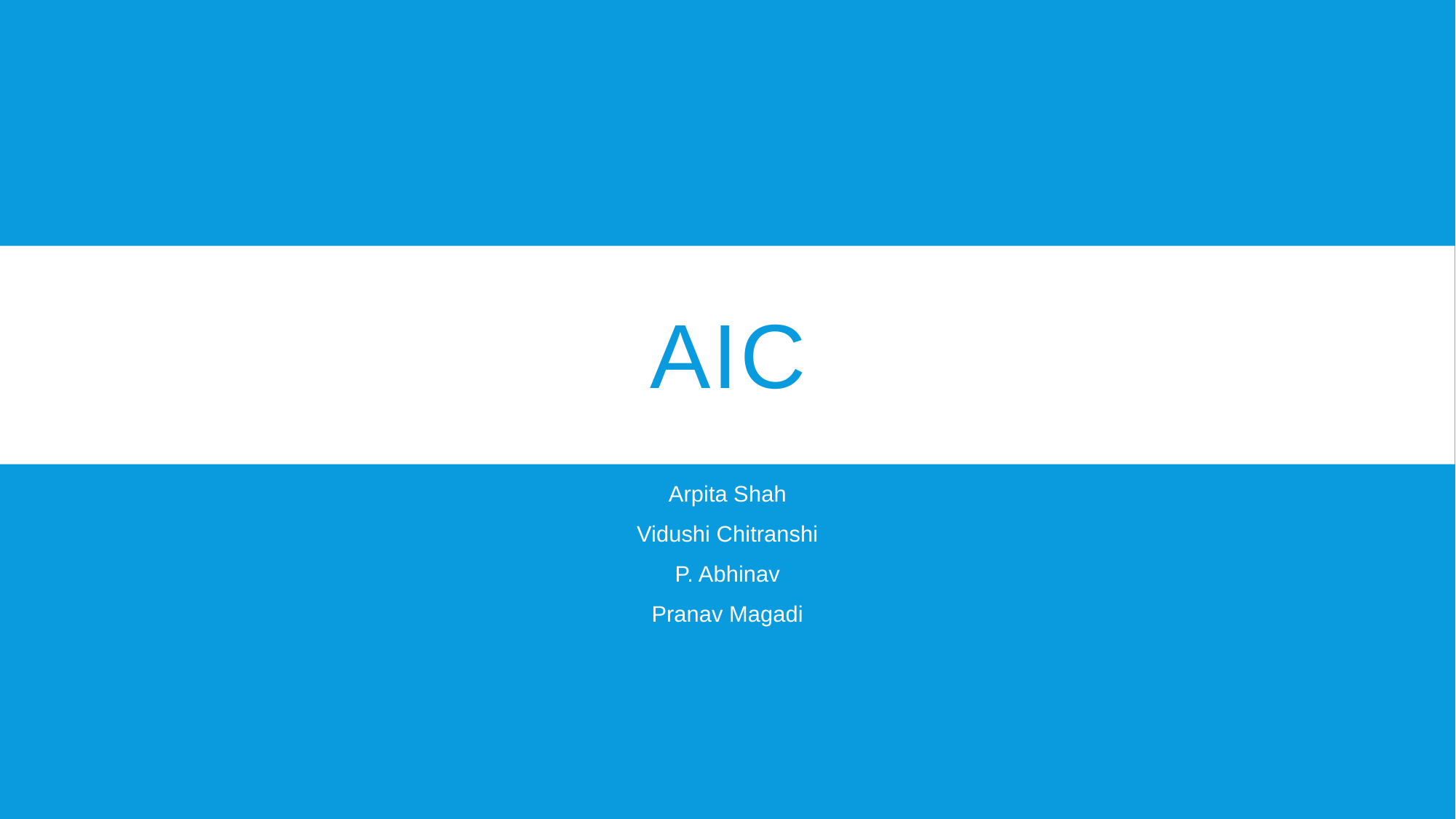

# AIC
Arpita Shah
Vidushi Chitranshi
P. Abhinav
Pranav Magadi